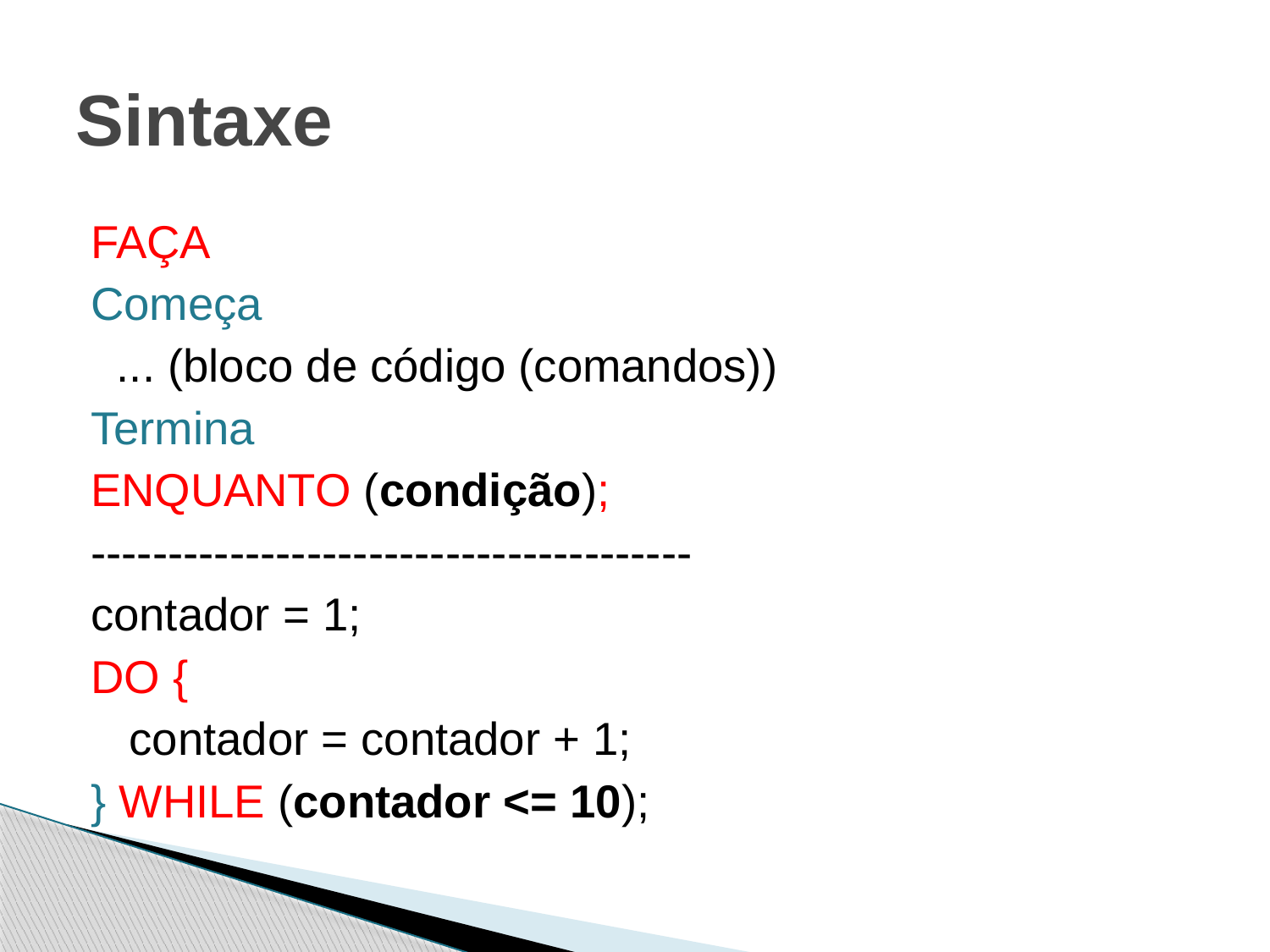

# Sintaxe
FAÇA
Começa
  ... (bloco de código (comandos))
Termina
ENQUANTO (condição);
---------------------------------------
contador = 1;
DO {
   contador = contador + 1;
} WHILE (contador <= 10);